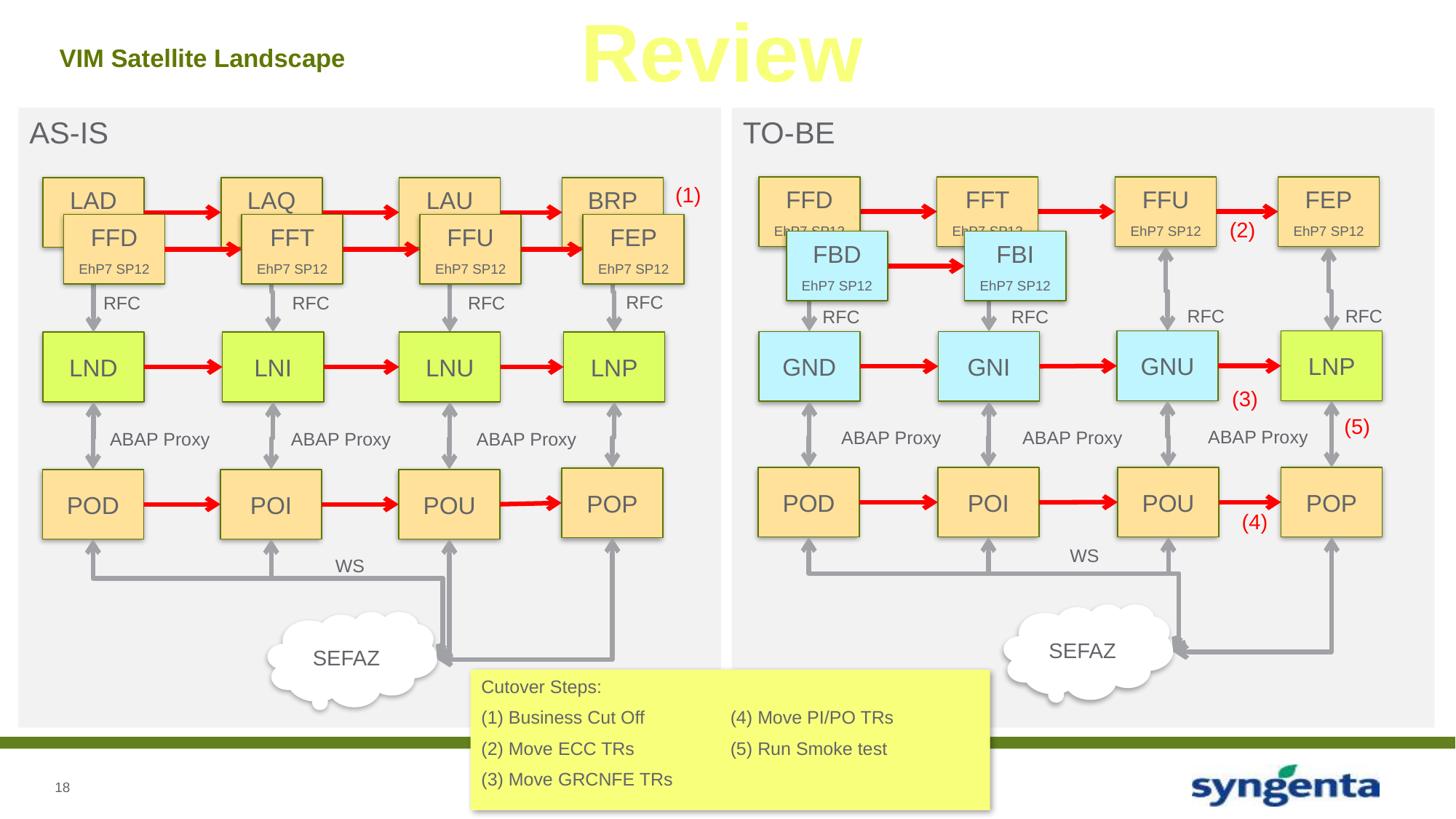

Review
# VIM Satellite Landscape
AS-IS
TO-BE
(1)
FFD
EhP7 SP12
FFT
EhP7 SP12
FFU
EhP7 SP12
FEP
EhP7 SP12
LAD
EhP5
LAQ
EhP5
LAU
EhP5
BRP
EhP5
(2)
FFD
EhP7 SP12
FFT
EhP7 SP12
FFU
EhP7 SP12
FEP
EhP7 SP12
FBD
EhP7 SP12
FBI
EhP7 SP12
RFC
RFC
RFC
RFC
RFC
RFC
RFC
RFC
LNP
GNU
GNI
GND
LNP
LNU
LNI
LND
(3)
(5)
ABAP Proxy
ABAP Proxy
ABAP Proxy
ABAP Proxy
ABAP Proxy
ABAP Proxy
POU
POP
POI
POD
POP
POD
POI
POU
(4)
WS
WS
SEFAZ
SEFAZ
Cutover Steps:
Business Cut Off
Move ECC TRs
Move GRCNFE TRs

Move PI/PO TRs
Run Smoke test